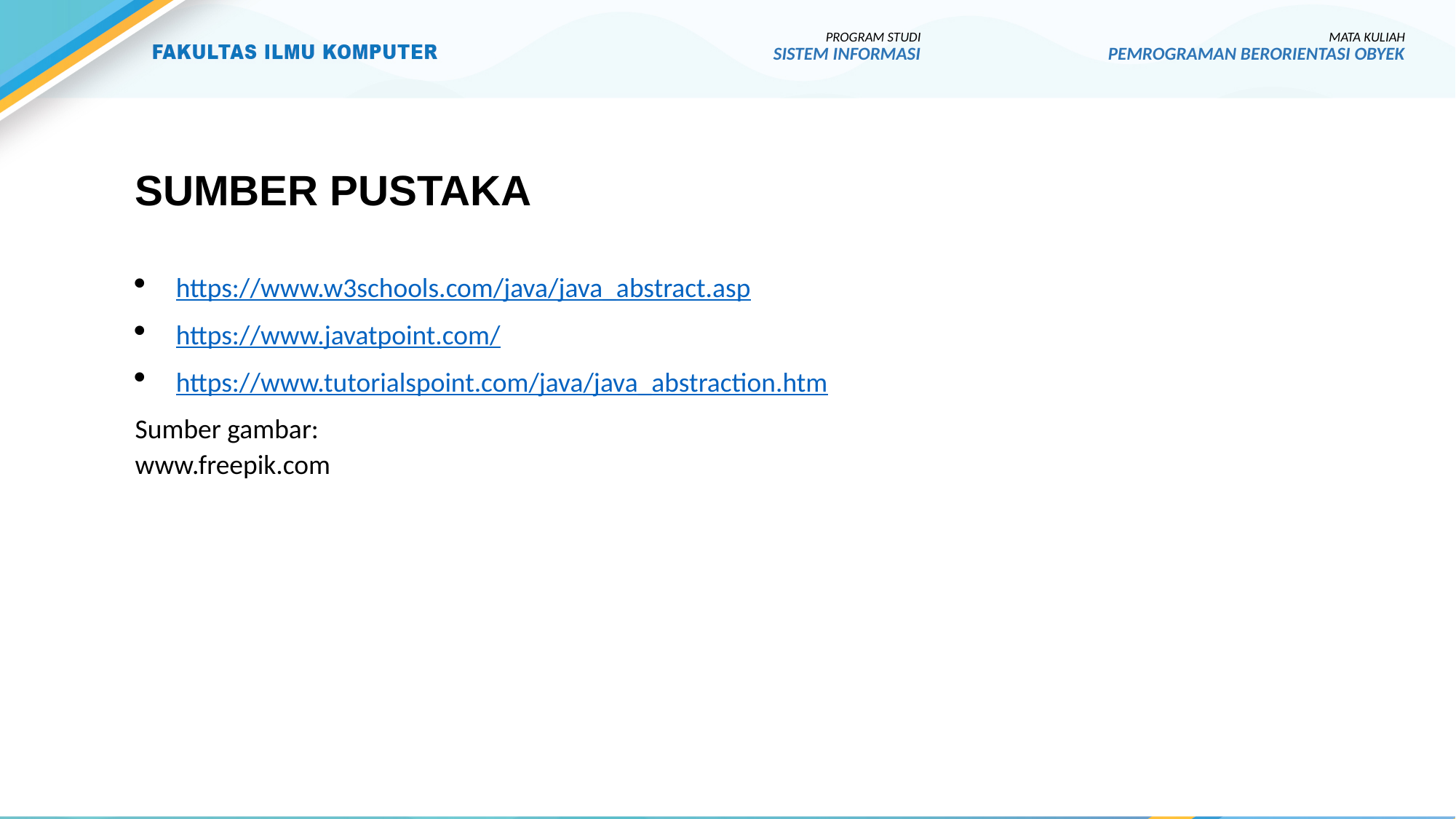

PROGRAM STUDI
SISTEM INFORMASI
MATA KULIAH
PEMROGRAMAN BERORIENTASI OBYEK
# SUMBER PUSTAKA
https://www.w3schools.com/java/java_abstract.asp
https://www.javatpoint.com/
https://www.tutorialspoint.com/java/java_abstraction.htm
Sumber gambar:
www.freepik.com